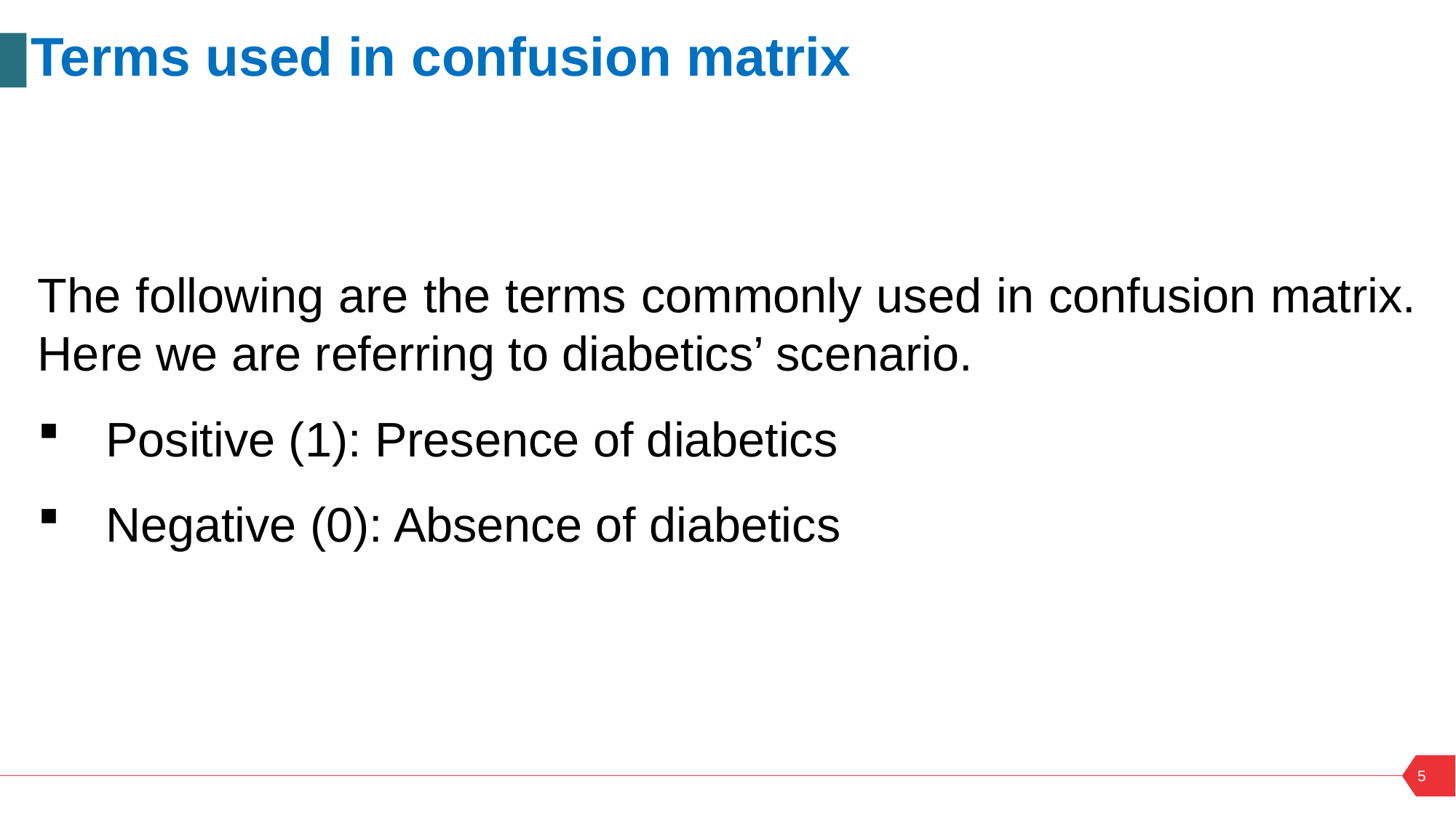

Terms used in confusion matrix
The following are the terms commonly used in confusion matrix. Here we are referring to diabetics’ scenario.
 Positive (1): Presence of diabetics
 Negative (0): Absence of diabetics